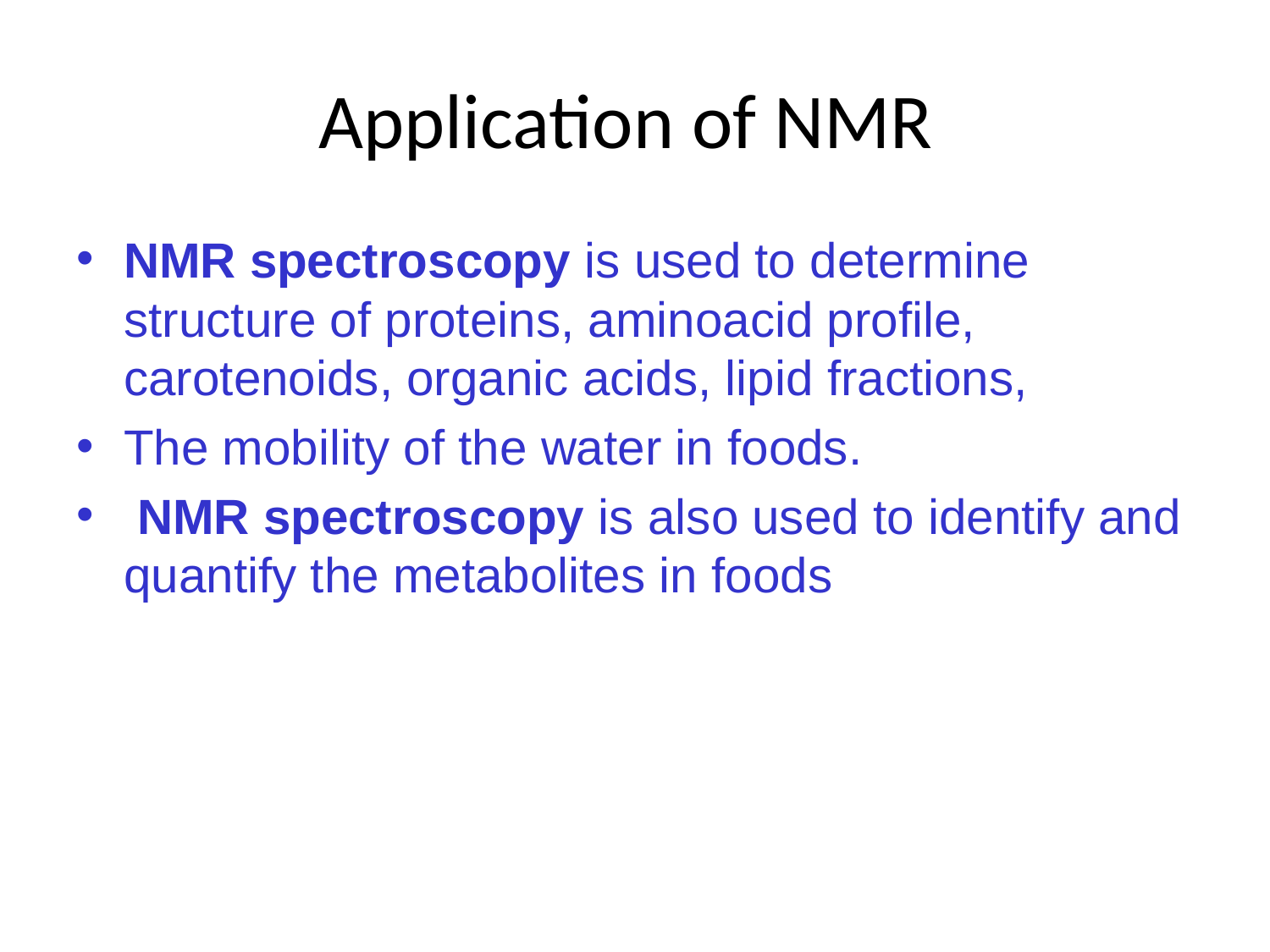

# Application of NMR
NMR spectroscopy is used to determine structure of proteins, aminoacid profile, carotenoids, organic acids, lipid fractions,
The mobility of the water in foods.
 NMR spectroscopy is also used to identify and quantify the metabolites in foods